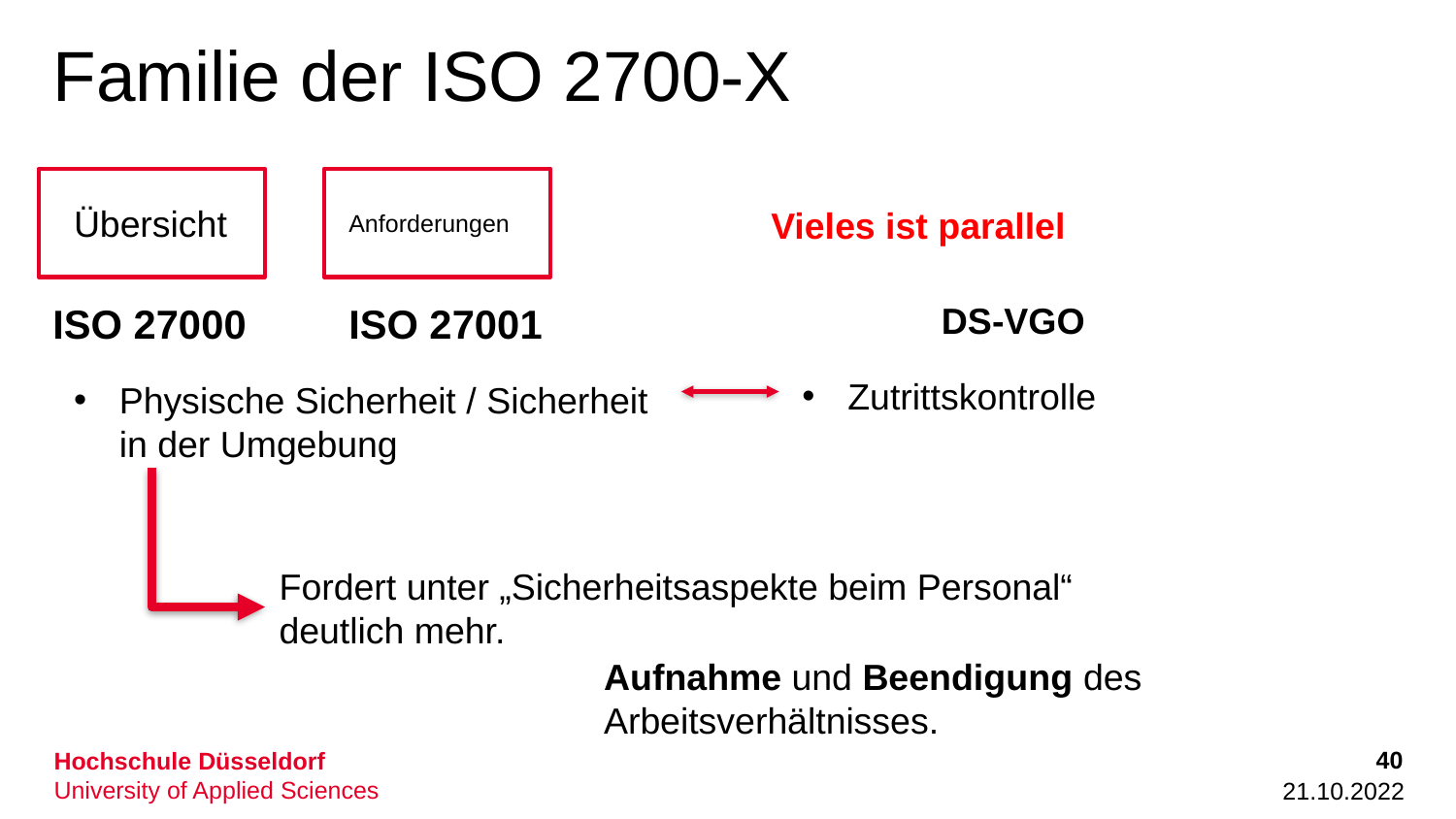

# Familie der ISO 2700-X

Übersicht
Vieles ist parallel
Anforderungen
ISO 27000
ISO 27001

DS-VGO
Zutrittskontrolle
Physische Sicherheit / Sicherheit in der Umgebung
Fordert unter „Sicherheitsaspekte beim Personal“ deutlich mehr.
Aufnahme und Beendigung des Arbeitsverhältnisses.
40

21.10.2022